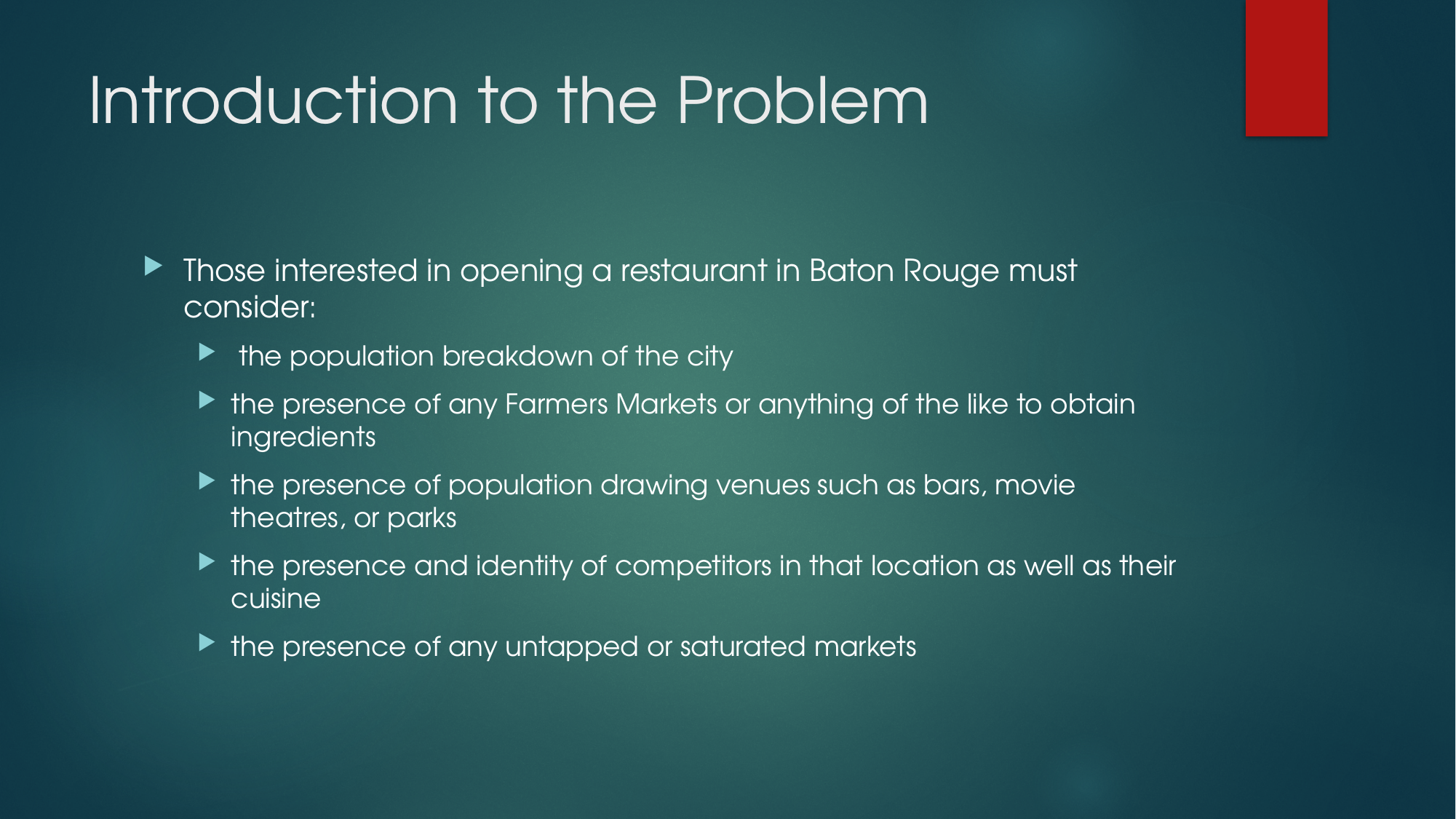

# Introduction to the Problem
Those interested in opening a restaurant in Baton Rouge must consider:
 the population breakdown of the city
the presence of any Farmers Markets or anything of the like to obtain ingredients
the presence of population drawing venues such as bars, movie theatres, or parks
the presence and identity of competitors in that location as well as their cuisine
the presence of any untapped or saturated markets